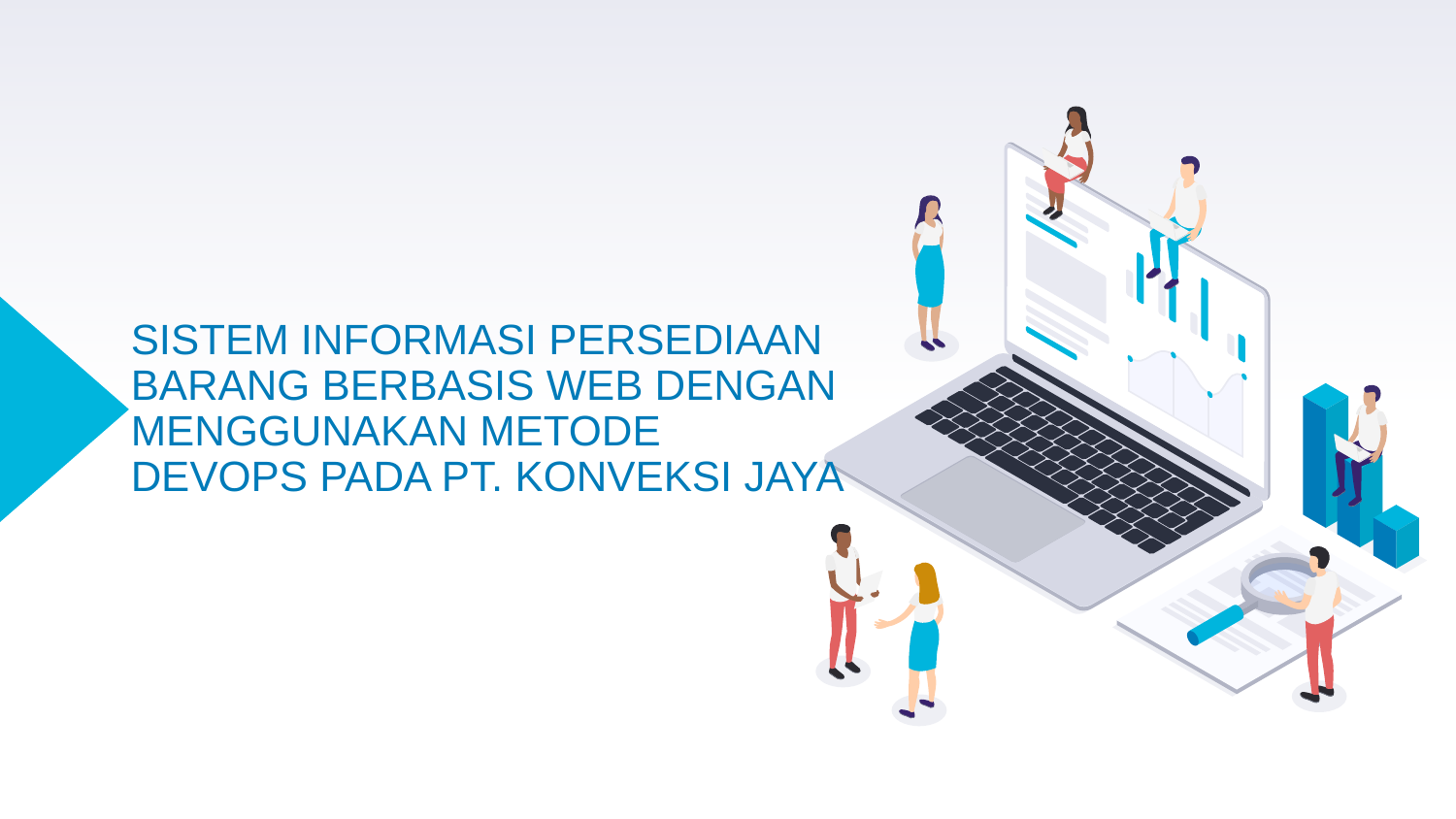

# SISTEM INFORMASI PERSEDIAAN BARANG BERBASIS WEB DENGAN MENGGUNAKAN METODE DEVOPS PADA PT. KONVEKSI JAYA